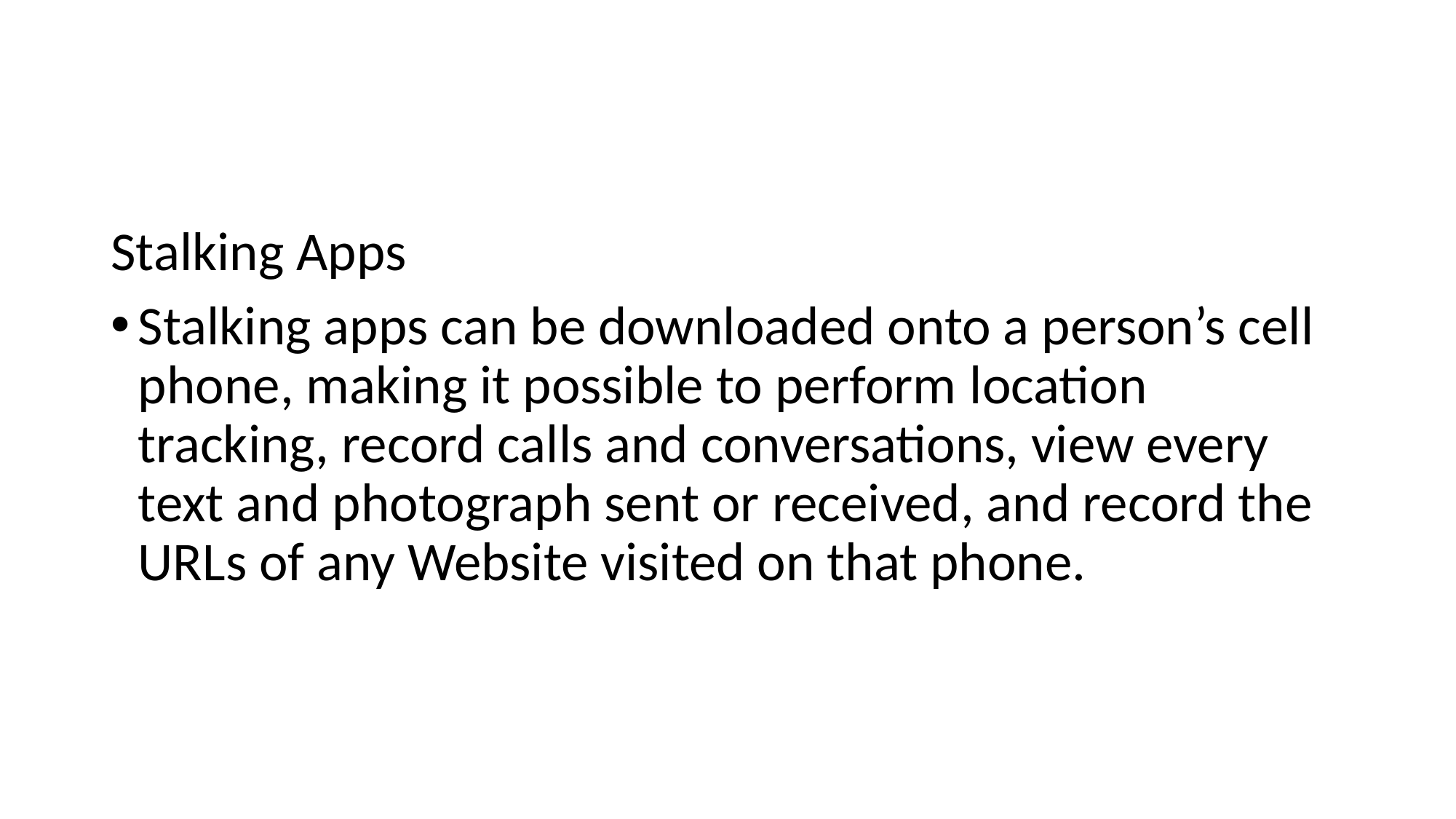

Stalking Apps
Stalking apps can be downloaded onto a person’s cell phone, making it possible to perform location tracking, record calls and conversations, view every text and photograph sent or received, and record the URLs of any Website visited on that phone.